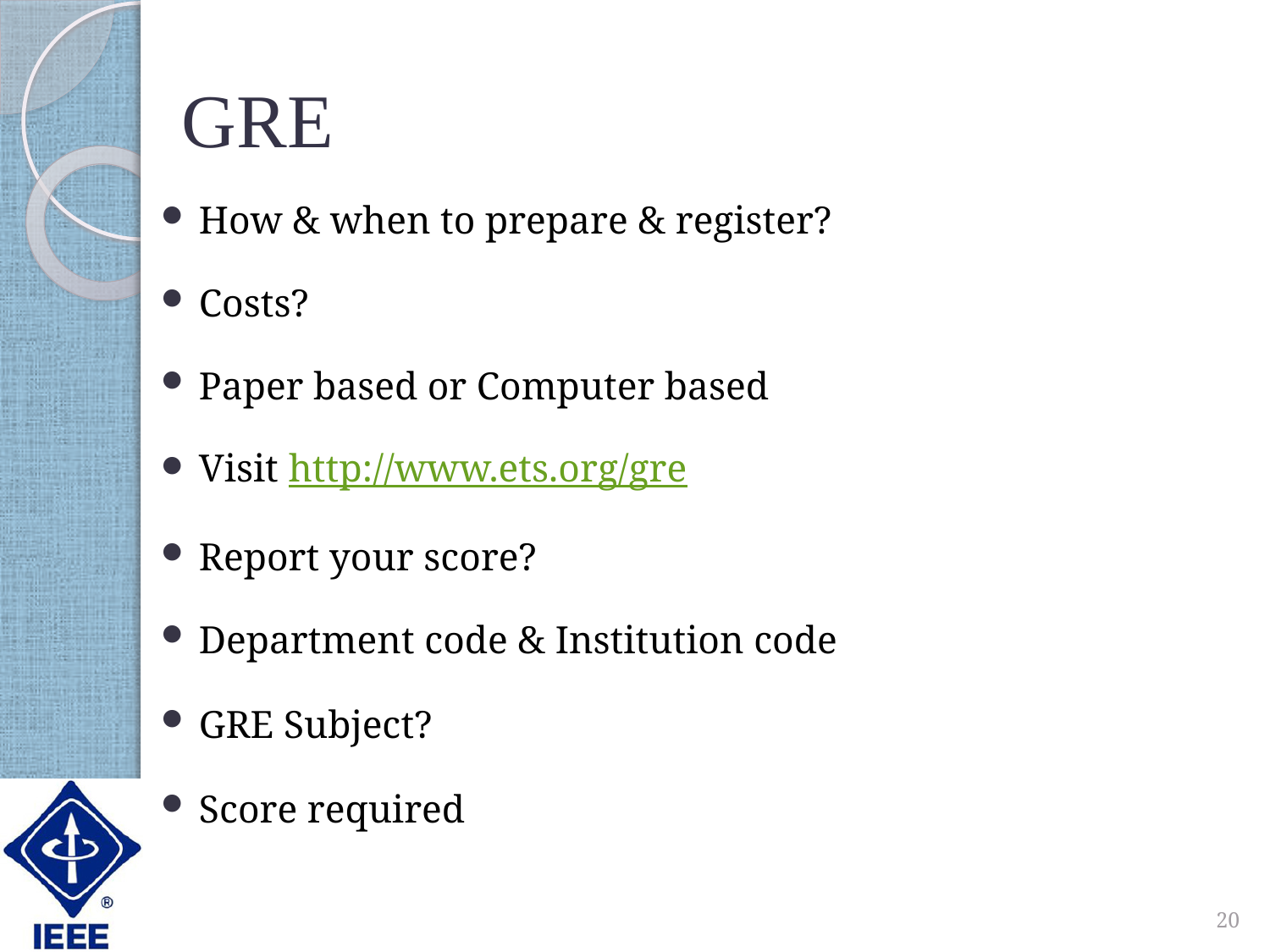

# GRE
How & when to prepare & register?

Costs?

Paper based or Computer based

Visit http://www.ets.org/gre

Report your score?

Department code & Institution code

GRE Subject?

Score required
20